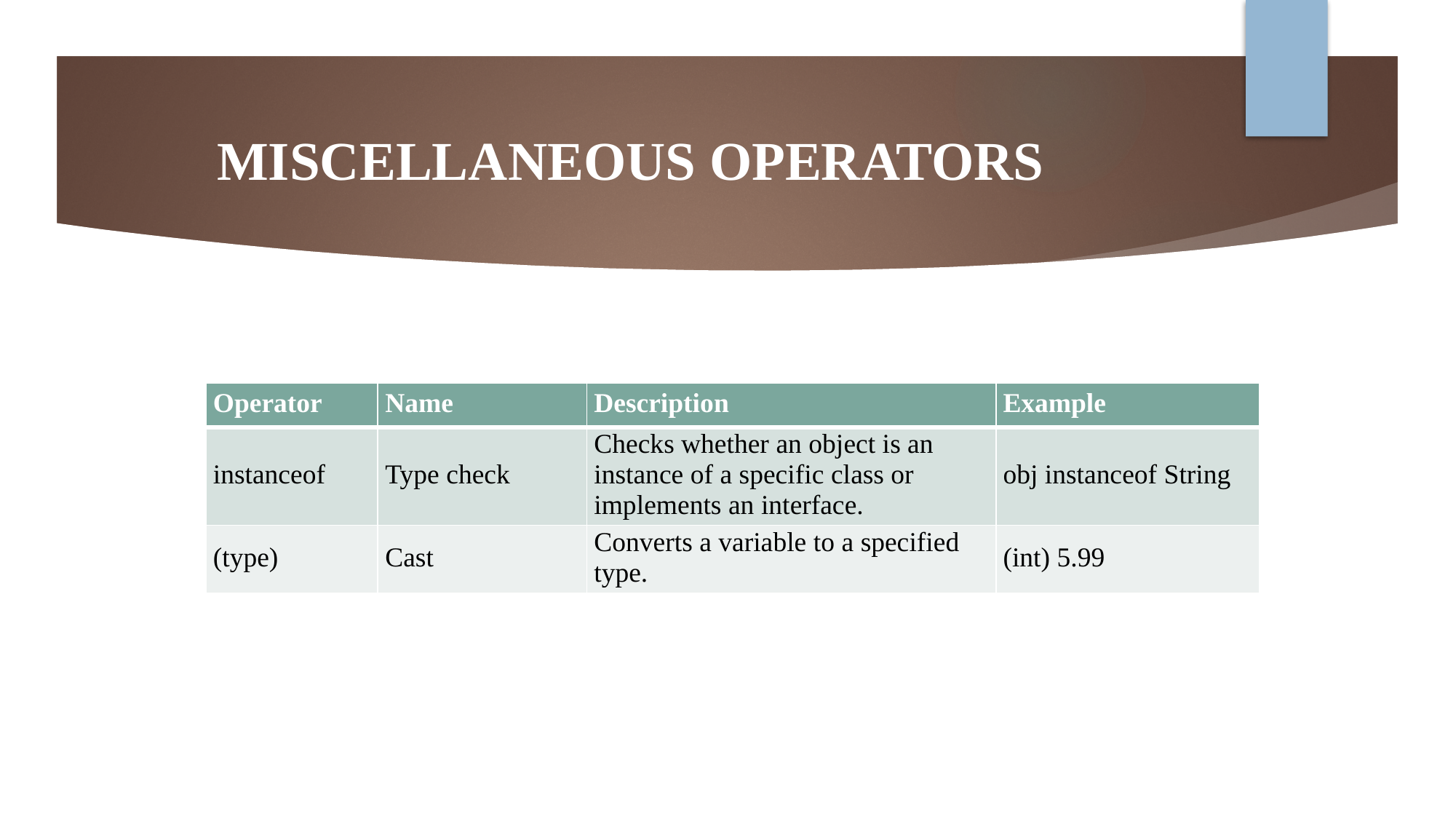

# MISCELLANEOUS OPERATORS
| Operator | Name | Description | Example |
| --- | --- | --- | --- |
| instanceof | Type check | Checks whether an object is an instance of a specific class or implements an interface. | obj instanceof String |
| (type) | Cast | Converts a variable to a specified type. | (int) 5.99 |